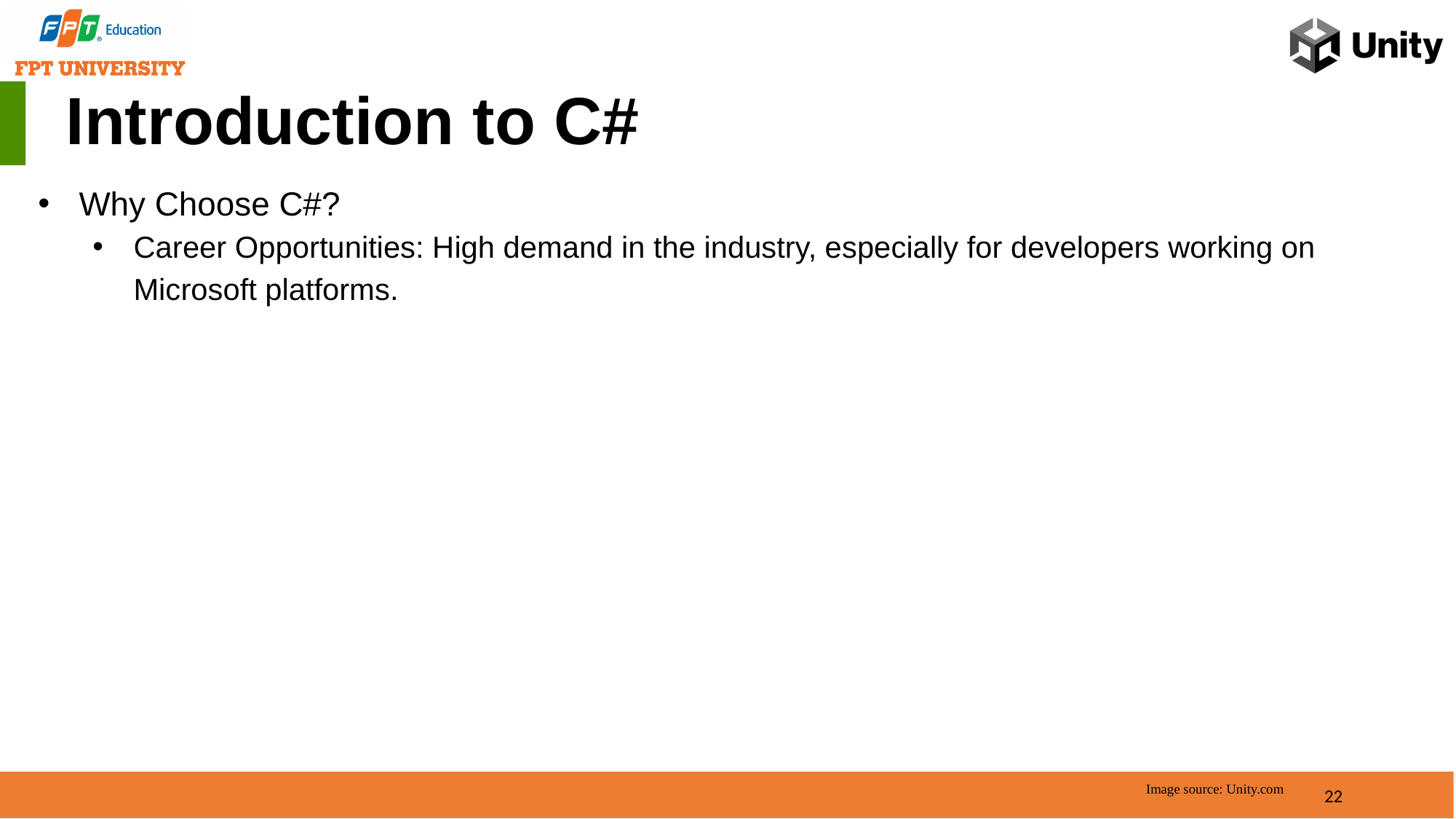

Introduction to C#

Why Choose C#?
Career Opportunities: High demand in the industry, especially for developers working on Microsoft platforms.
22
Image source: Unity.com